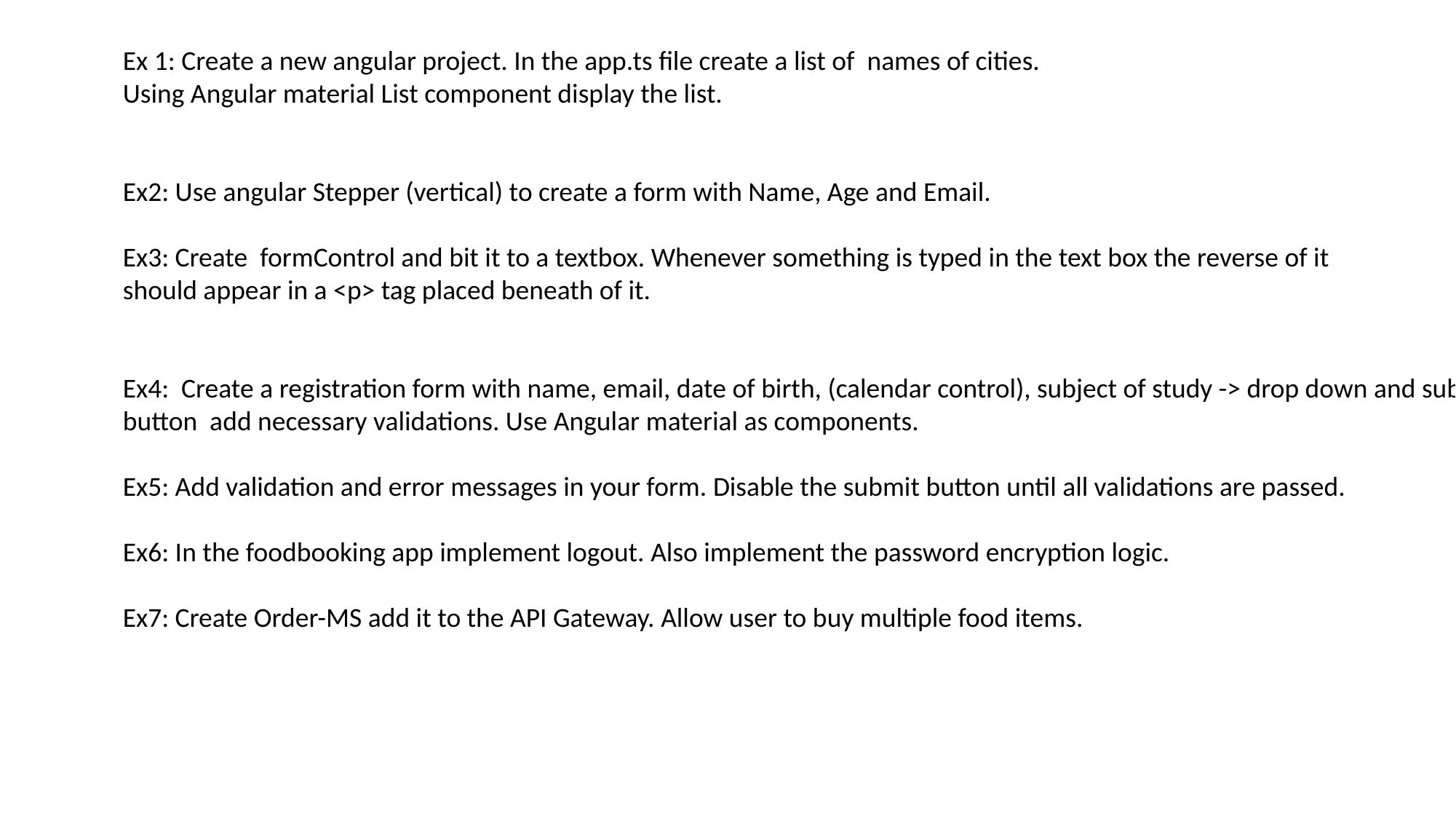

Ex 1: Create a new angular project. In the app.ts file create a list of  names of cities.
Using Angular material List component display the list.

Ex2: Use angular Stepper (vertical) to create a form with Name, Age and Email.

Ex3: Create  formControl and bit it to a textbox. Whenever something is typed in the text box the reverse of it
should appear in a <p> tag placed beneath of it.

Ex4:  Create a registration form with name, email, date of birth, (calendar control), subject of study -> drop down and submit button  add necessary validations. Use Angular material as components.

Ex5: Add validation and error messages in your form. Disable the submit button until all validations are passed.

Ex6: In the foodbooking app implement logout. Also implement the password encryption logic.

Ex7: Create Order-MS add it to the API Gateway. Allow user to buy multiple food items.